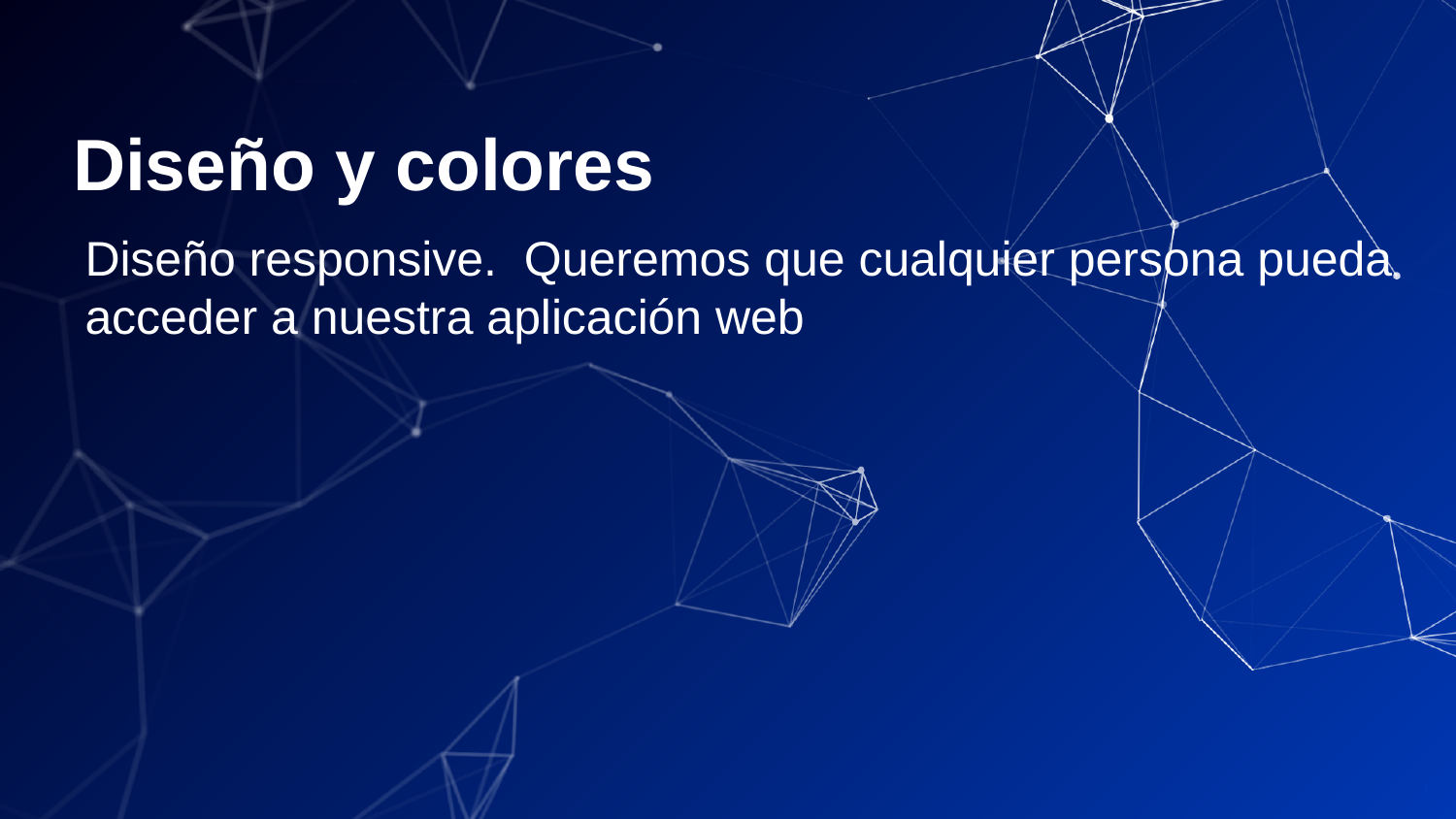

# Diseño y colores
Diseño responsive.  Queremos que cualquier persona pueda acceder a nuestra aplicación web

6